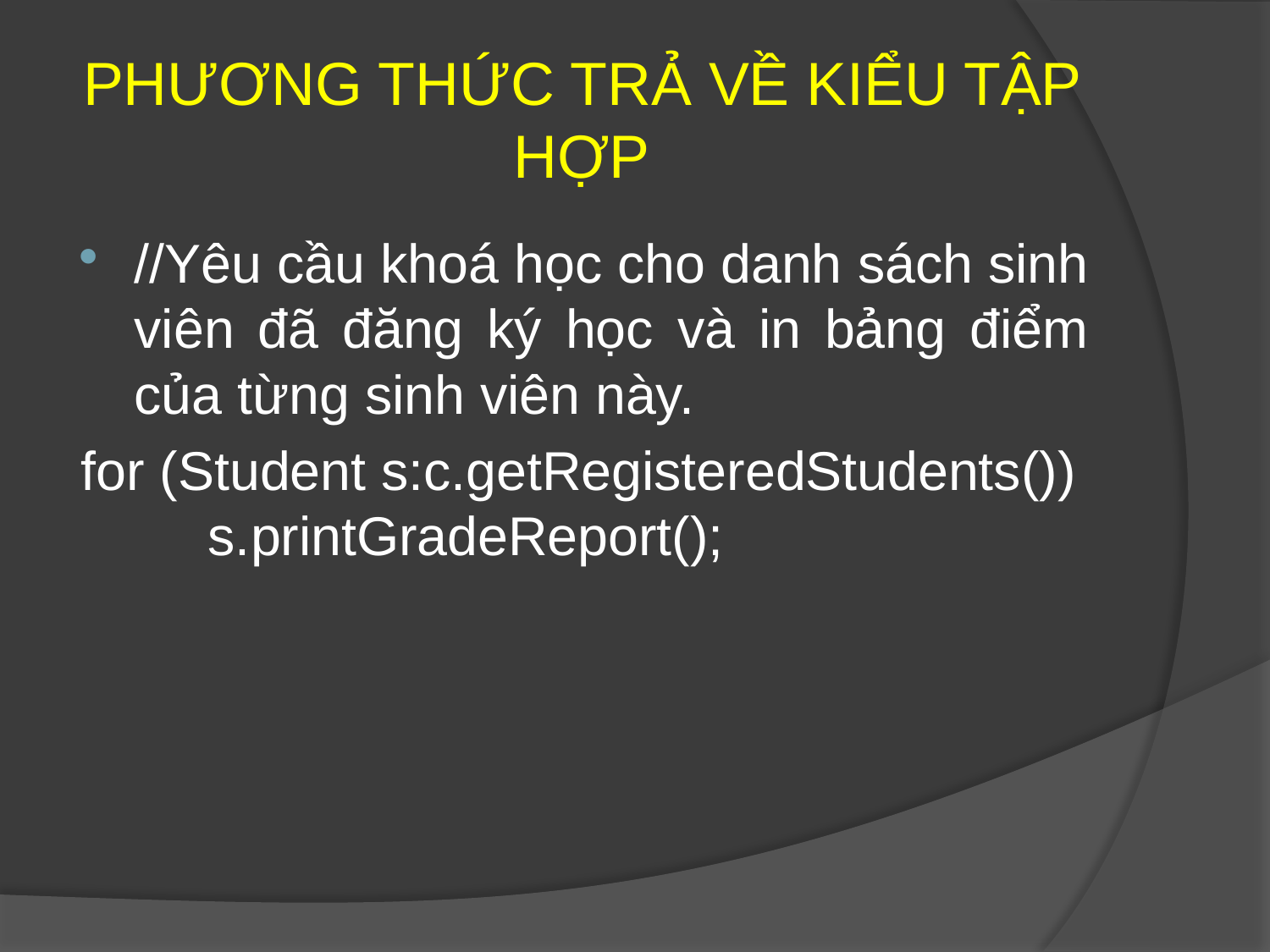

# PHƯƠNG THỨC TRẢ VỀ KIỂU TẬP HỢP
//Yêu cầu khoá học cho danh sách sinh viên đã đăng ký học và in bảng điểm của từng sinh viên này.
for (Student s:c.getRegisteredStudents()) 	s.printGradeReport();